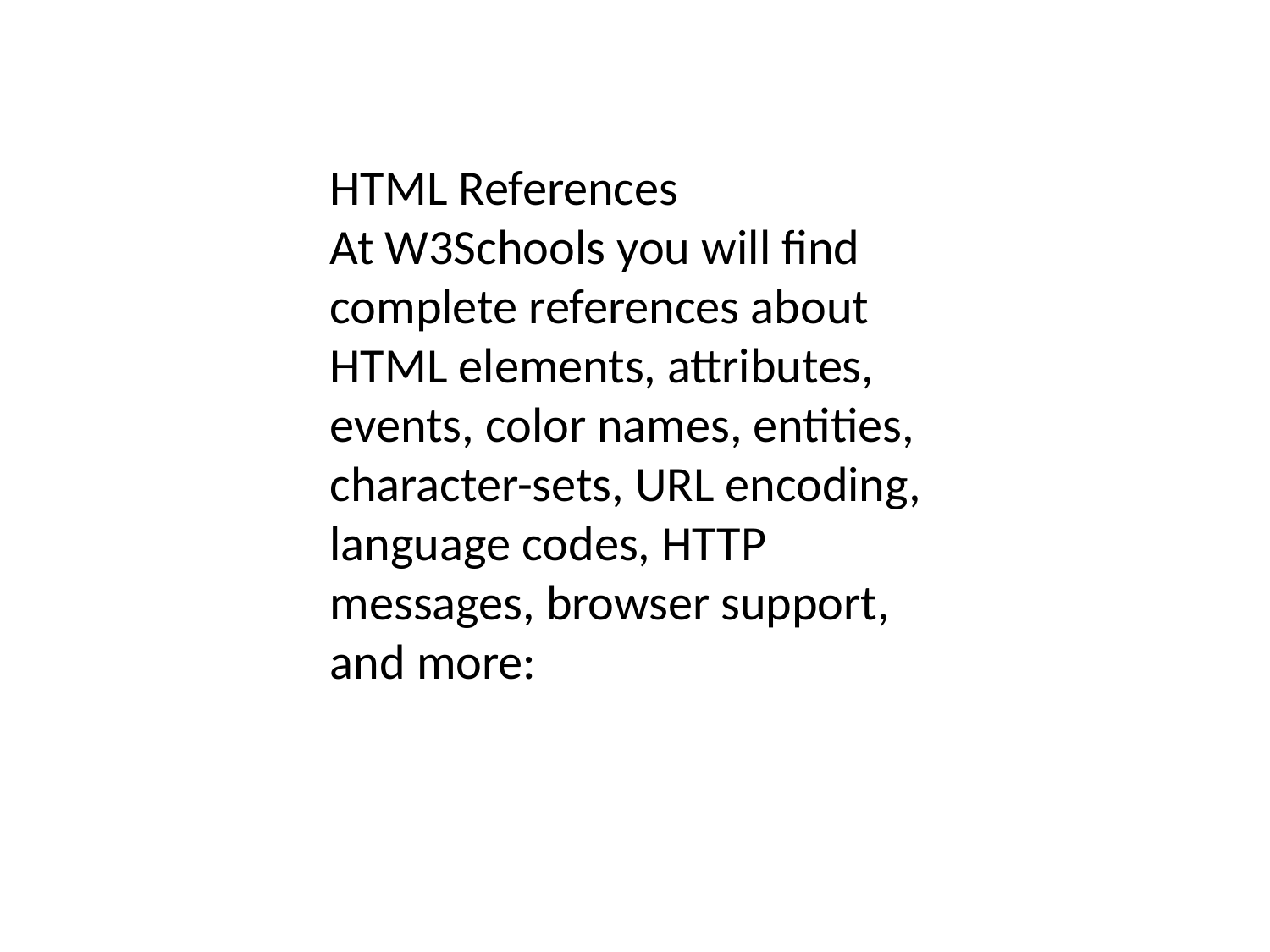

HTML References
At W3Schools you will find complete references about HTML elements, attributes, events, color names, entities, character-sets, URL encoding, language codes, HTTP messages, browser support, and more: